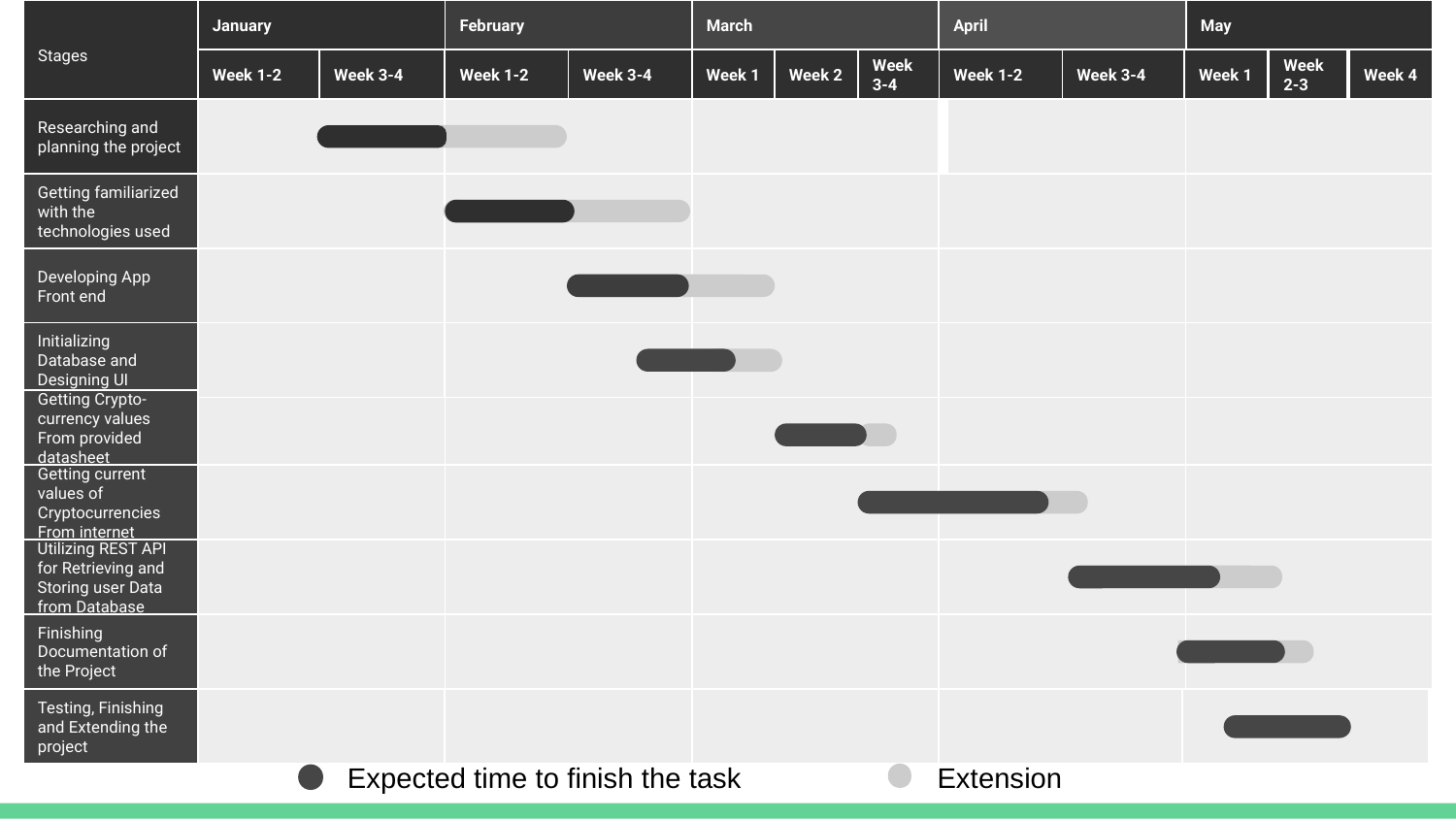

Stages

January
February
March
April
May

Week 1-2
Week 3-4
Week 1-2
Week 3-4
Week 1
Week 2
Week 3-4
Week 1-2
Week 3-4
Week 1
Week 2-3
Week 4

Researching and planning the project

Getting familiarized with the technologies used

Developing App Front end

Initializing Database and Designing UI

Getting Crypto-currency values From provided datasheet

Getting current values of Cryptocurrencies From internet

LOREM

Utilizing REST API  for Retrieving and Storing user Data from Database

LOREM

LOREM

Finishing Documentation of the Project

LOREM

LOREM

Testing, Finishing and Extending the project

Expected time to finish the task
Extension